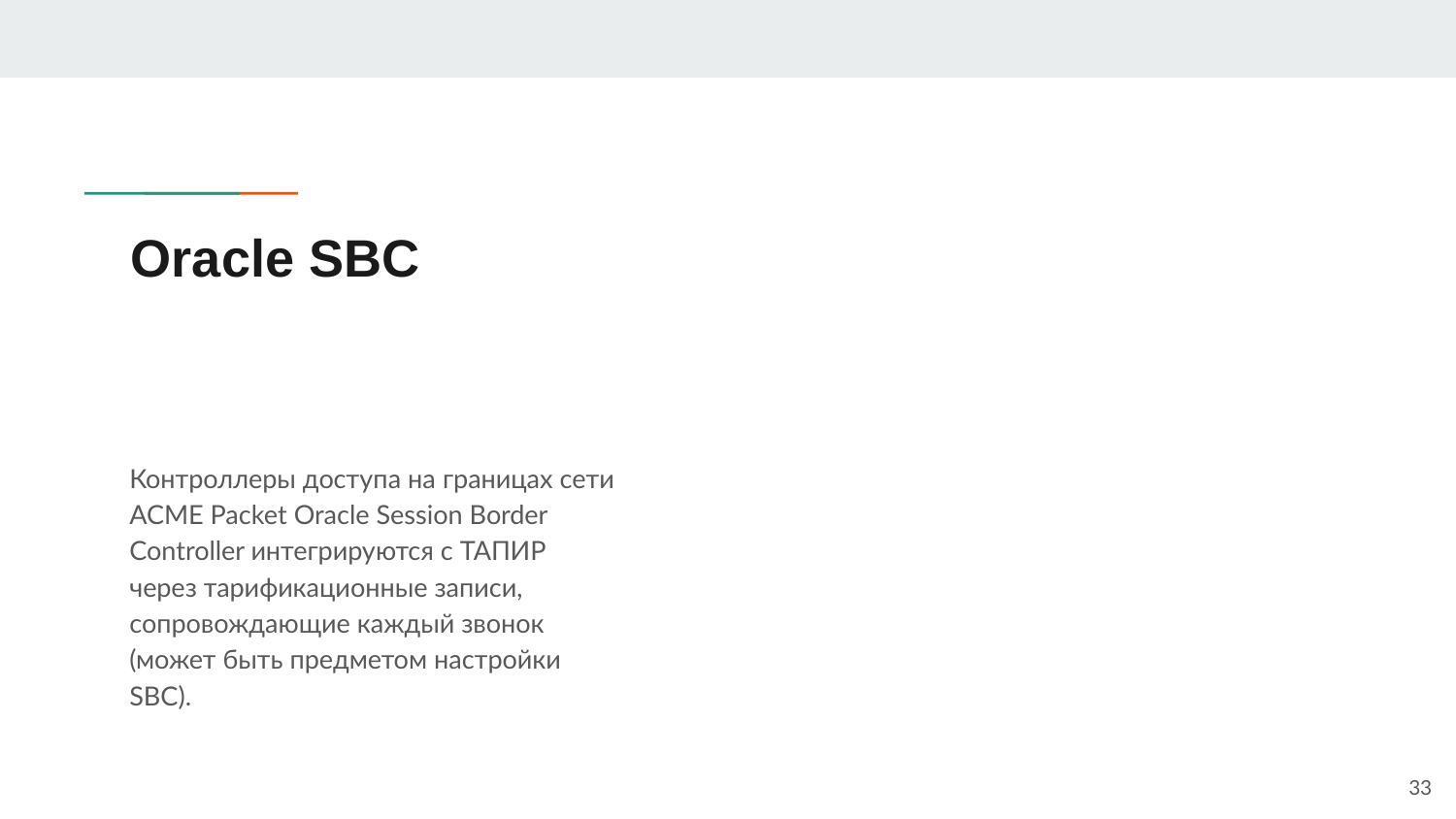

# Oracle SBC
Контроллеры доступа на границах сети ACME Packet Oracle Session Border Controller интегрируются с ТАПИР
через тарификационные записи, сопровождающие каждый звонок (может быть предметом настройки SBC).
33